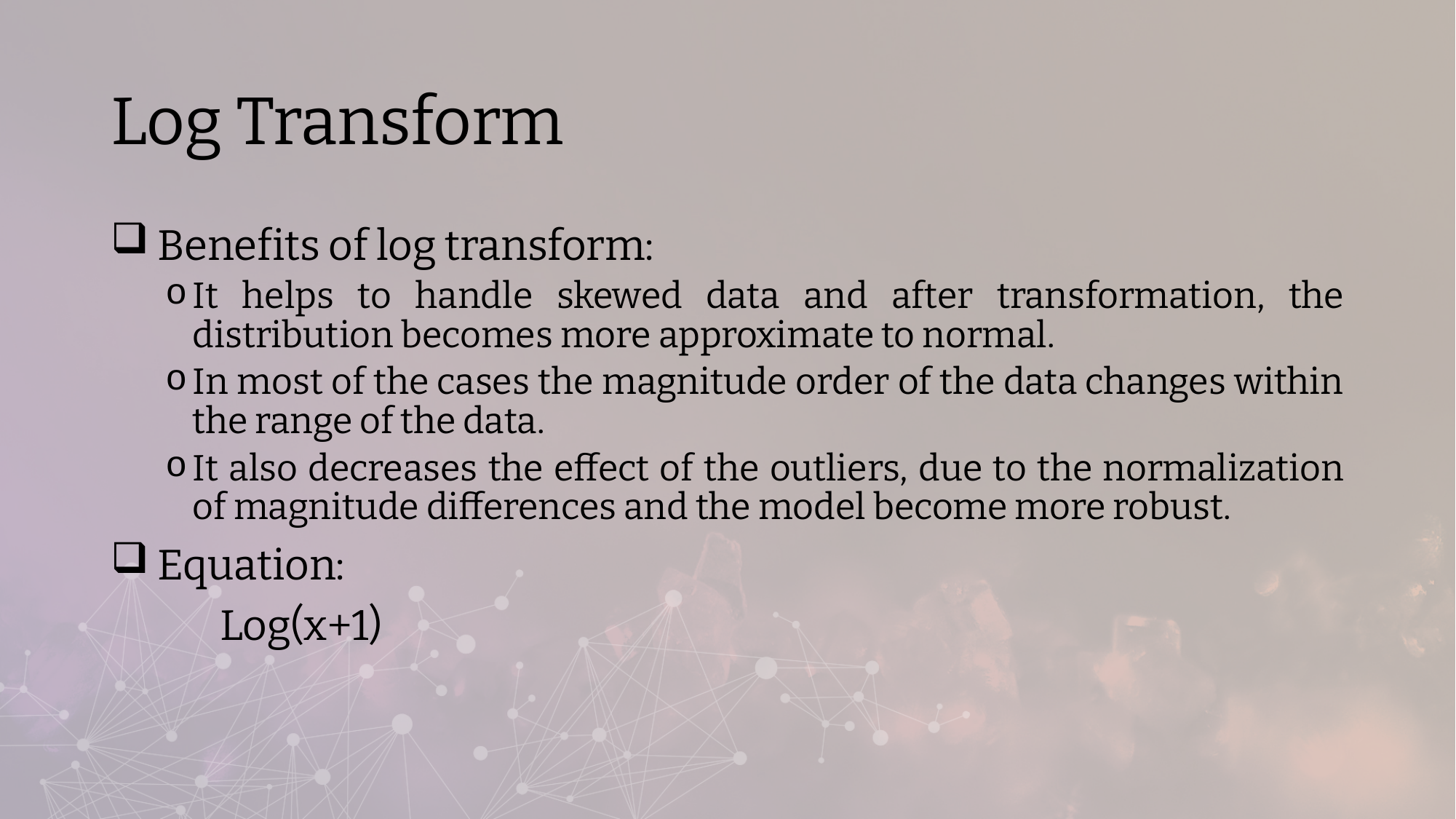

# Log Transform
 Benefits of log transform:
It helps to handle skewed data and after transformation, the distribution becomes more approximate to normal.
In most of the cases the magnitude order of the data changes within the range of the data.
It also decreases the effect of the outliers, due to the normalization of magnitude differences and the model become more robust.
 Equation:
	Log(x+1)